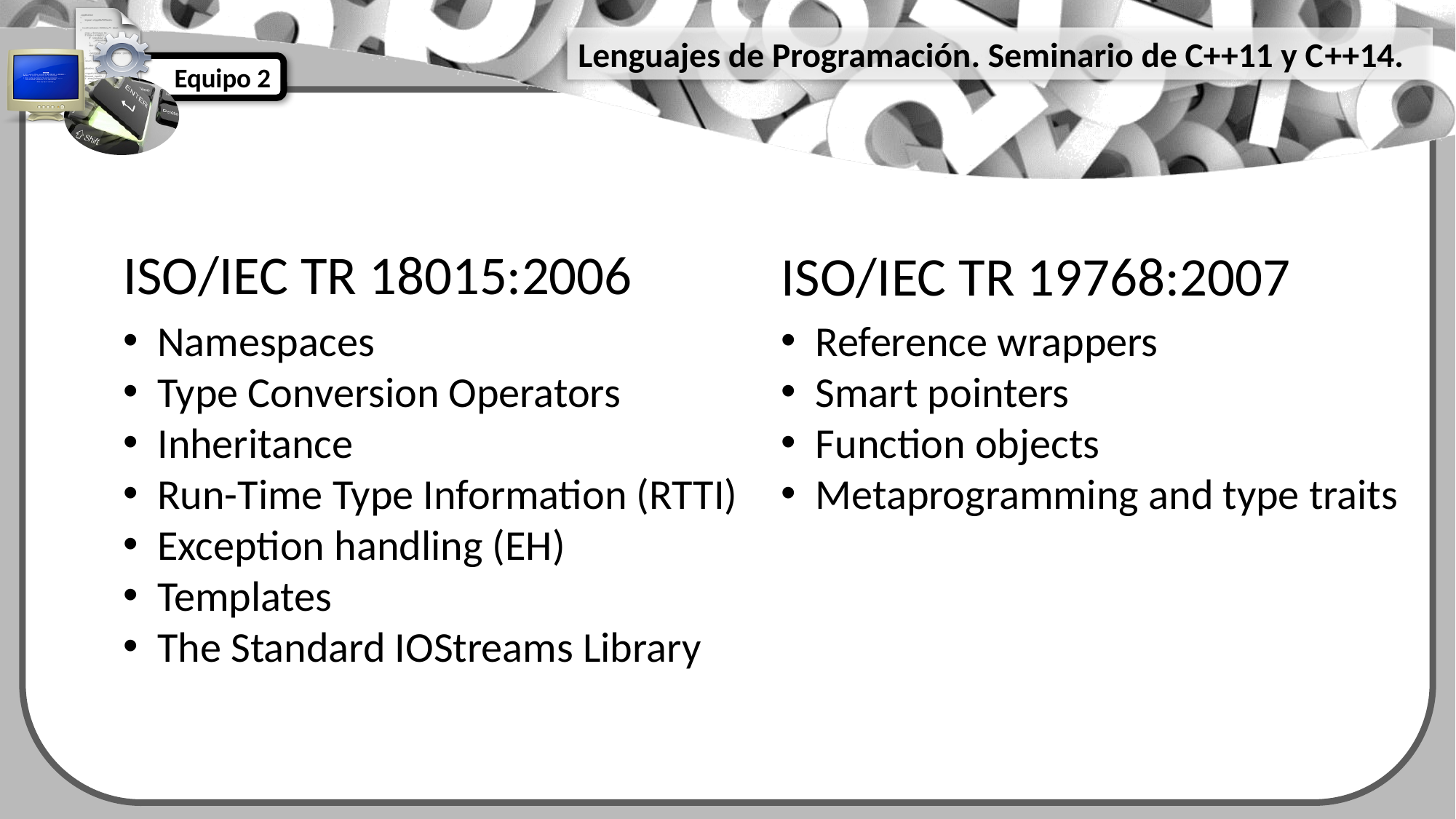

ISO/IEC TR 18015:2006
ISO/IEC TR 19768:2007
Namespaces
Type Conversion Operators
Inheritance
Run-Time Type Information (RTTI)
Exception handling (EH)
Templates
The Standard IOStreams Library
Reference wrappers
Smart pointers
Function objects
Metaprogramming and type traits